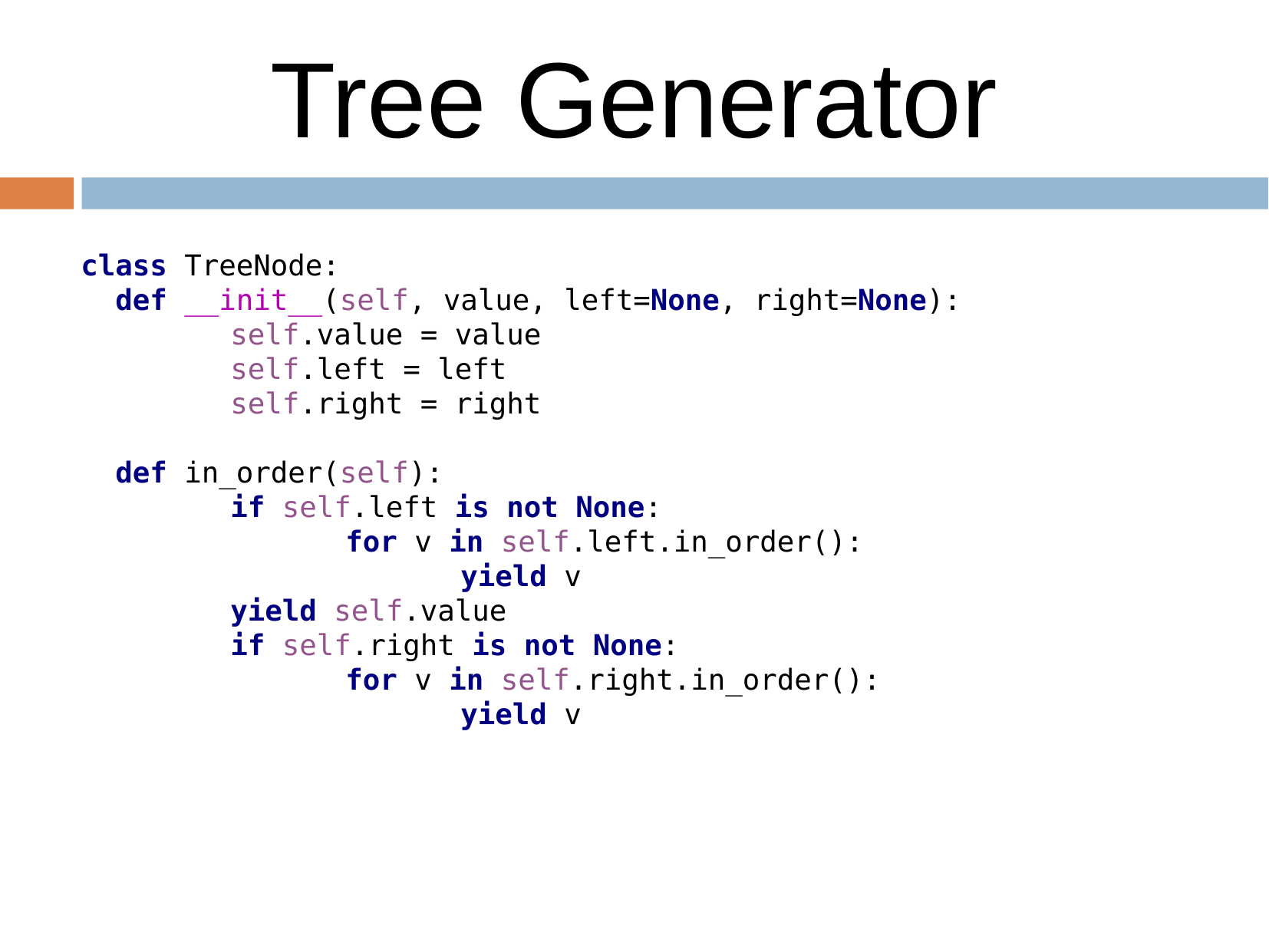

Filter Problem
Tree Generator
class TreeNode:
  def __init__(self, value, left=None, right=None):
	  self.value = value
	  self.left = left
	  self.right = right

  def in_order(self):
	  if self.left is not None:
		  for v in self.left.in_order():
			  yield v
	  yield self.value
	  if self.right is not None:
		  for v in self.right.in_order():
			  yield v